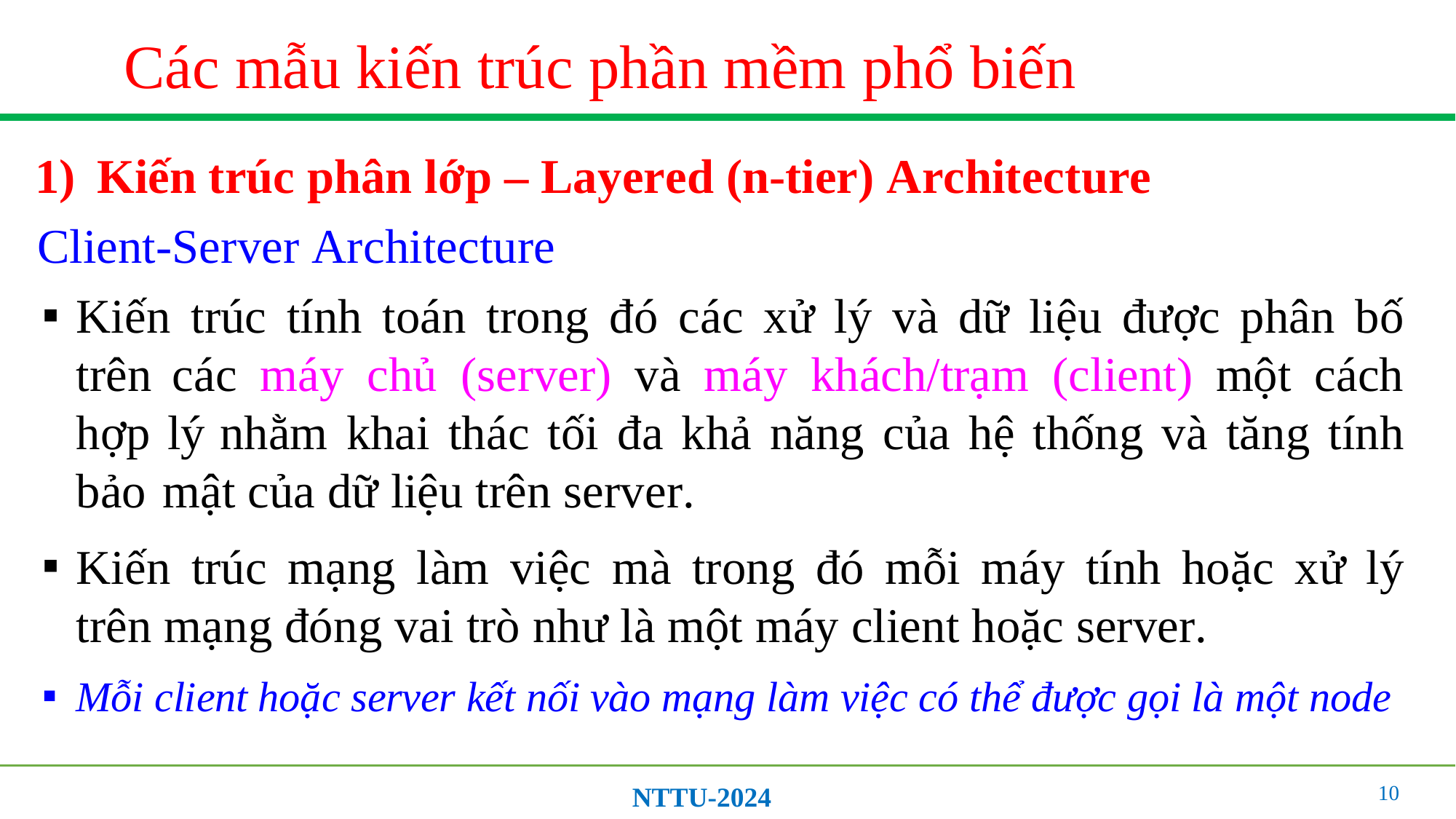

# Các mẫu kiến trúc phần mềm phổ biến
Kiến trúc phân lớp – Layered (n-tier) Architecture
Client-Server Architecture
Kiến trúc tính toán trong đó các xử lý và dữ liệu được phân bố trên các máy chủ (server) và máy khách/trạm (client) một cách hợp lý nhằm khai thác tối đa khả năng của hệ thống và tăng tính bảo mật của dữ liệu trên server.
Kiến trúc mạng làm việc mà trong đó mỗi máy tính hoặc xử lý trên mạng đóng vai trò như là một máy client hoặc server.
Mỗi client hoặc server kết nối vào mạng làm việc có thể được gọi là một node
10